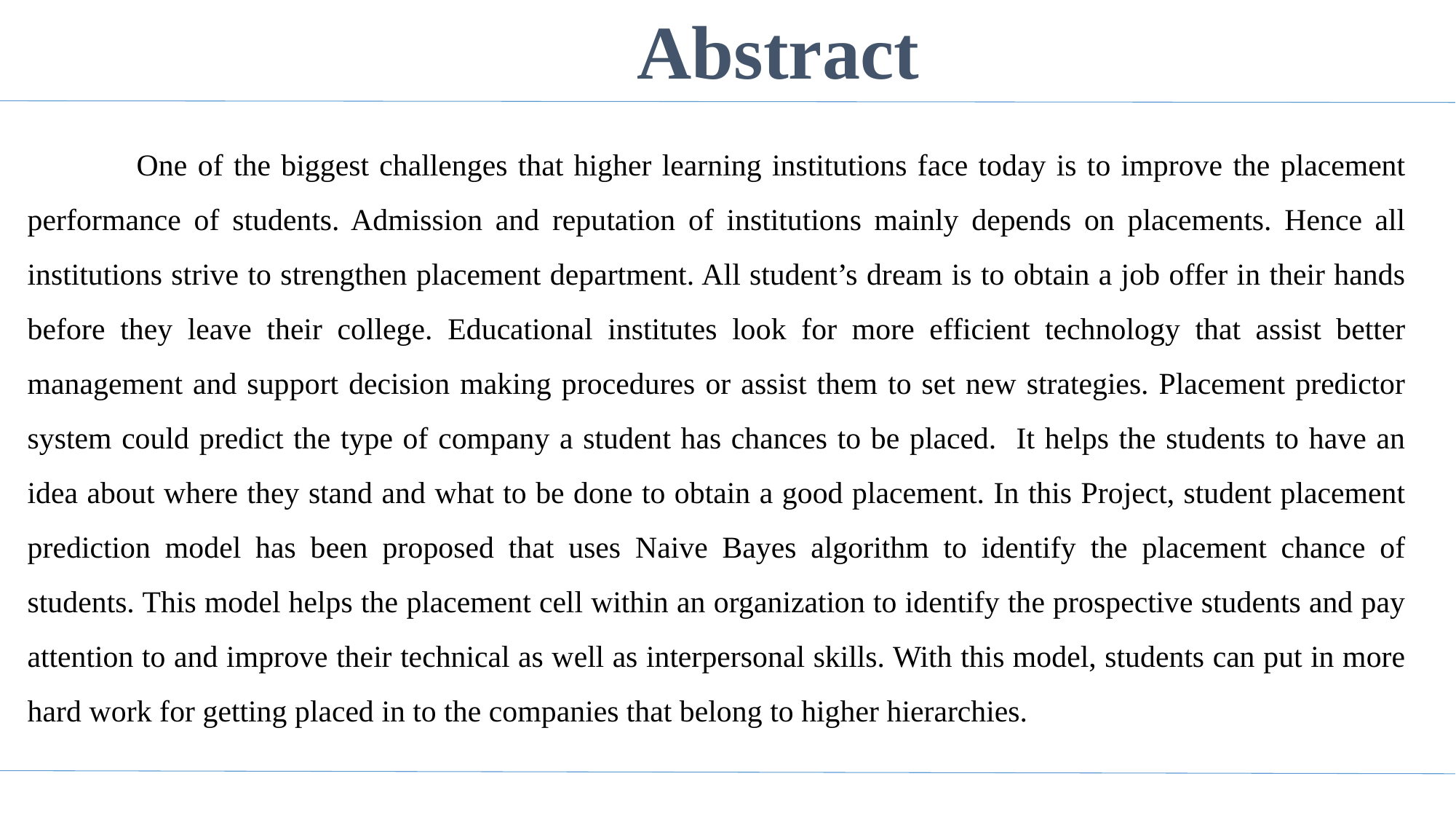

# Abstract

	One of the biggest challenges that higher learning institutions face today is to improve the placement performance of students. Admission and reputation of institutions mainly depends on placements. Hence all institutions strive to strengthen placement department. All student’s dream is to obtain a job offer in their hands before they leave their college. Educational institutes look for more efficient technology that assist better management and support decision making procedures or assist them to set new strategies. Placement predictor system could predict the type of company a student has chances to be placed.  It helps the students to have an idea about where they stand and what to be done to obtain a good placement. In this Project, student placement prediction model has been proposed that uses Naive Bayes algorithm to identify the placement chance of students. This model helps the placement cell within an organization to identify the prospective students and pay attention to and improve their technical as well as interpersonal skills. With this model, students can put in more hard work for getting placed in to the companies that belong to higher hierarchies.